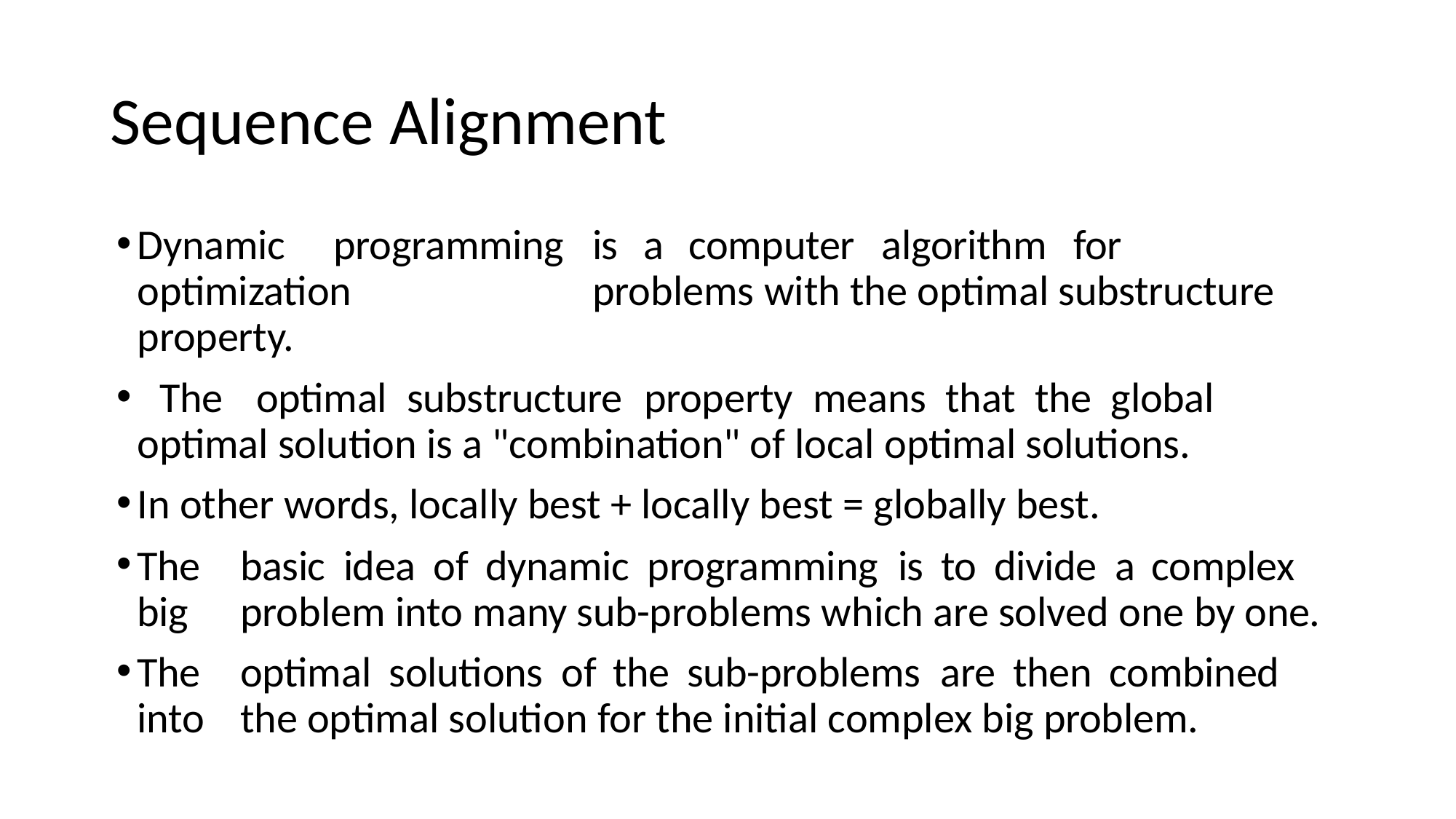

# Sequence Alignment
Dynamic	programming	is	a	computer	algorithm	for	optimization 	problems with the optimal substructure property.
	The	optimal	substructure	property	means	that	the	global	optimal solution is a "combination" of local optimal solutions.
In other words, locally best + locally best = globally best.
The	basic	idea	of	dynamic	programming	is	to	divide	a	complex	big 	problem into many sub-problems which are solved one by one.
The	optimal	solutions	of	the	sub-problems	are	then	combined	into 	the optimal solution for the initial complex big problem.